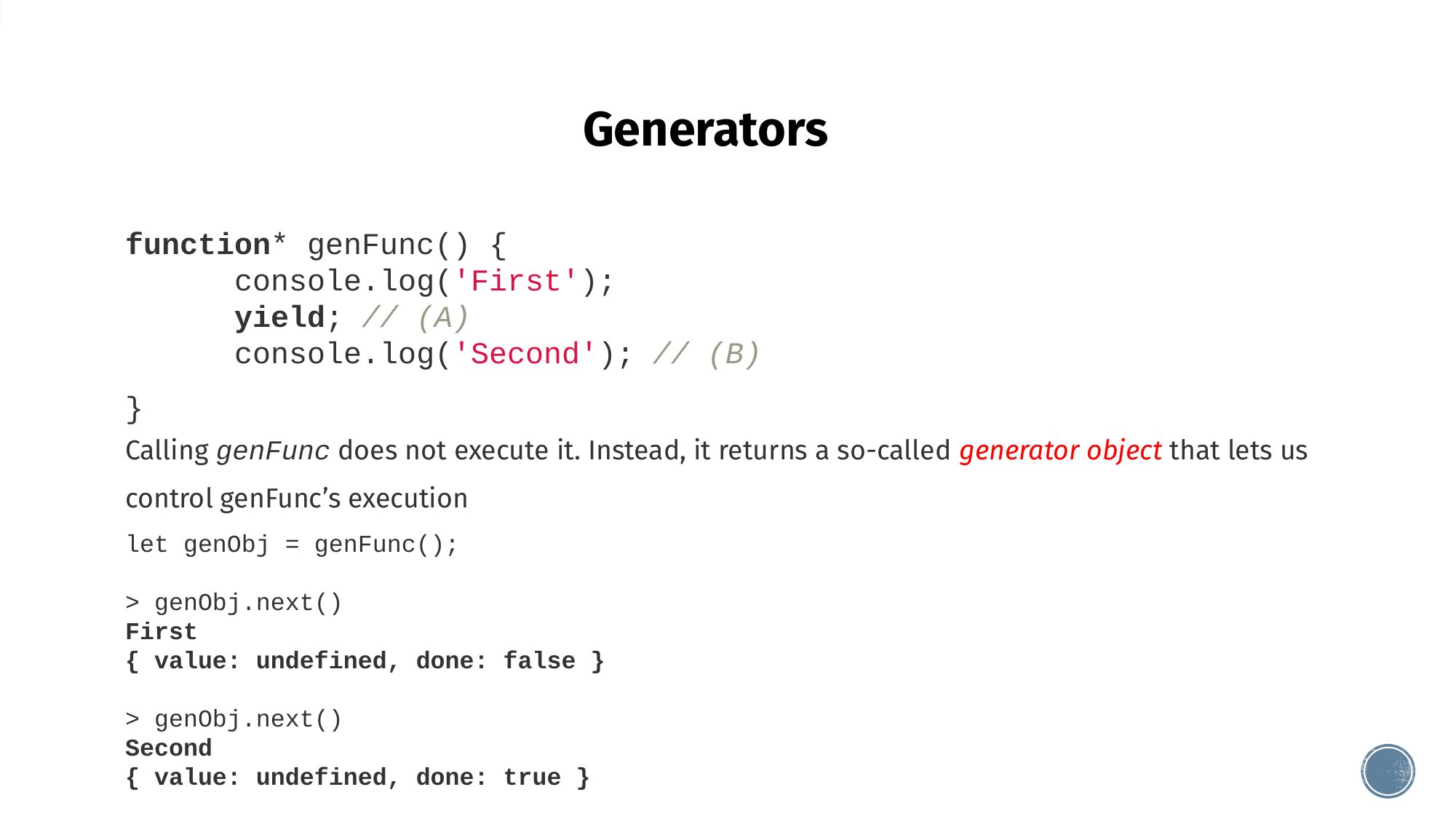

Generators
function* genFunc() {
	console.log('First');
	yield; // (A)
	console.log('Second'); // (B)
}
Calling genFunc does not execute it. Instead, it returns a so-called generator object that lets us control genFunc’s execution
let genObj = genFunc();

> genObj.next()
First
{ value: undefined, done: false }

> genObj.next()
Second
{ value: undefined, done: true }